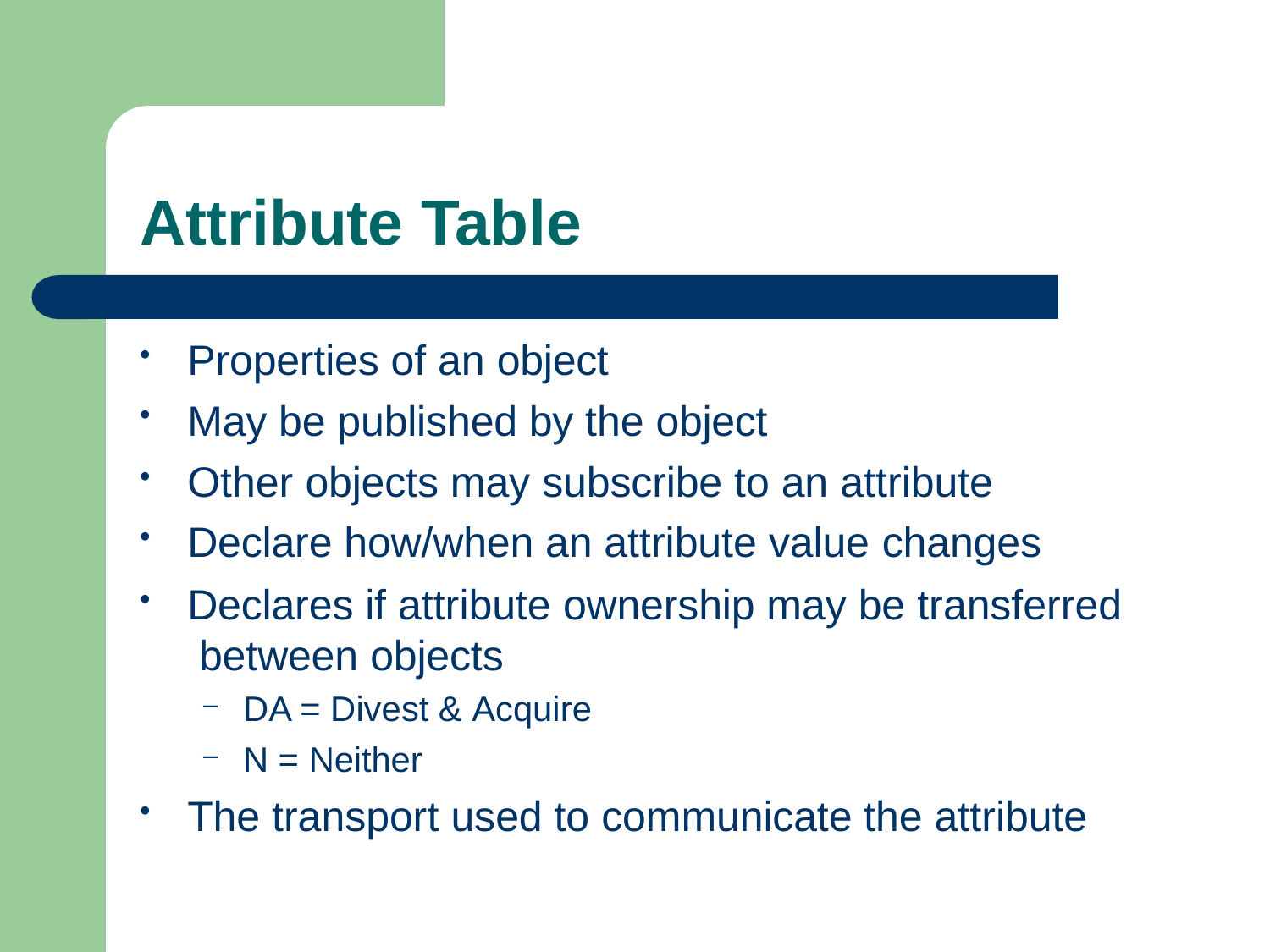

# Attribute Table
Properties of an object
May be published by the object
Other objects may subscribe to an attribute
Declare how/when an attribute value changes
Declares if attribute ownership may be transferred  between objects
DA = Divest & Acquire
N = Neither
The transport used to communicate the attribute